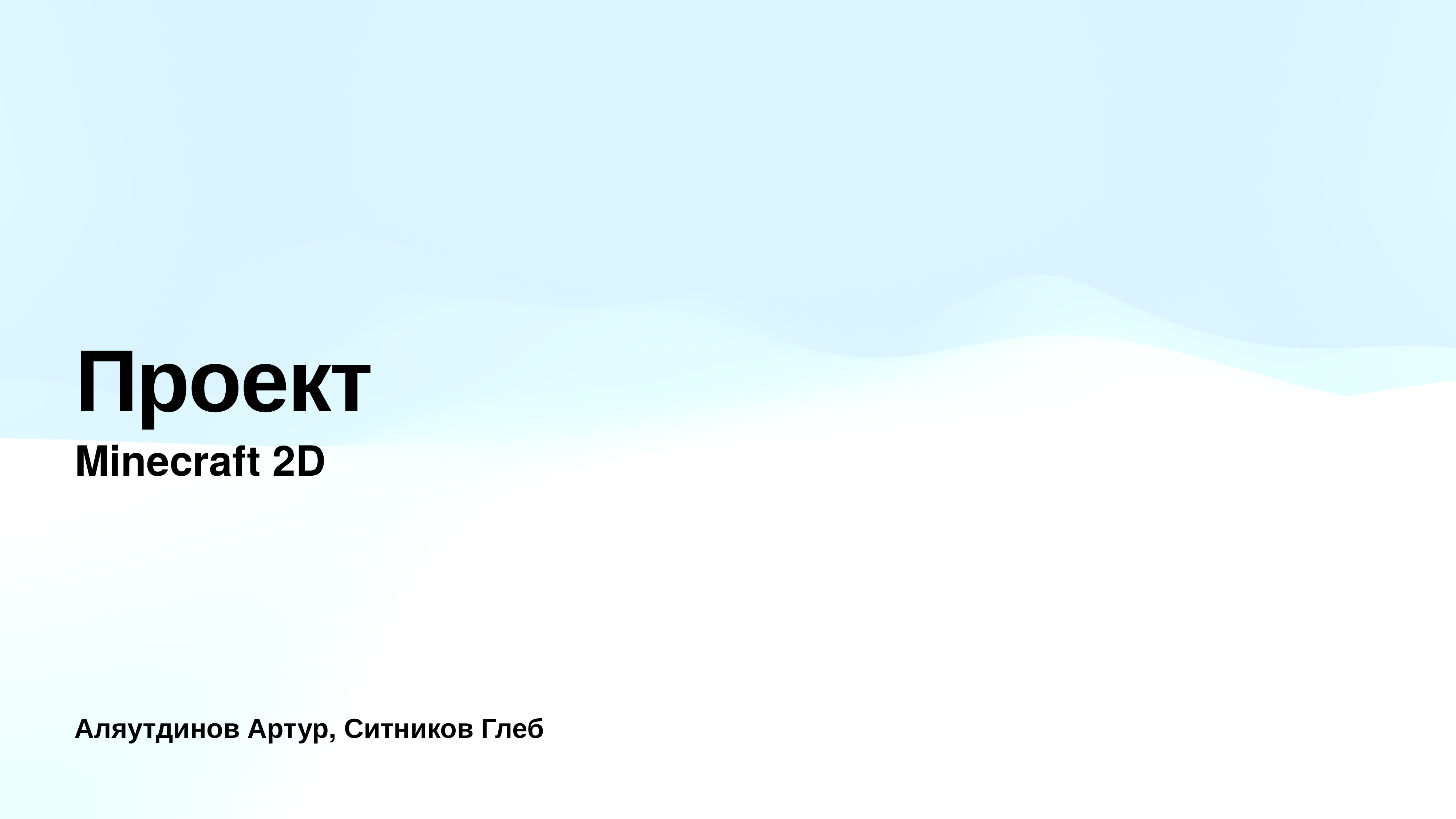

# Проект
Minecraft 2D
Аляутдинов Артур, Ситников Глеб